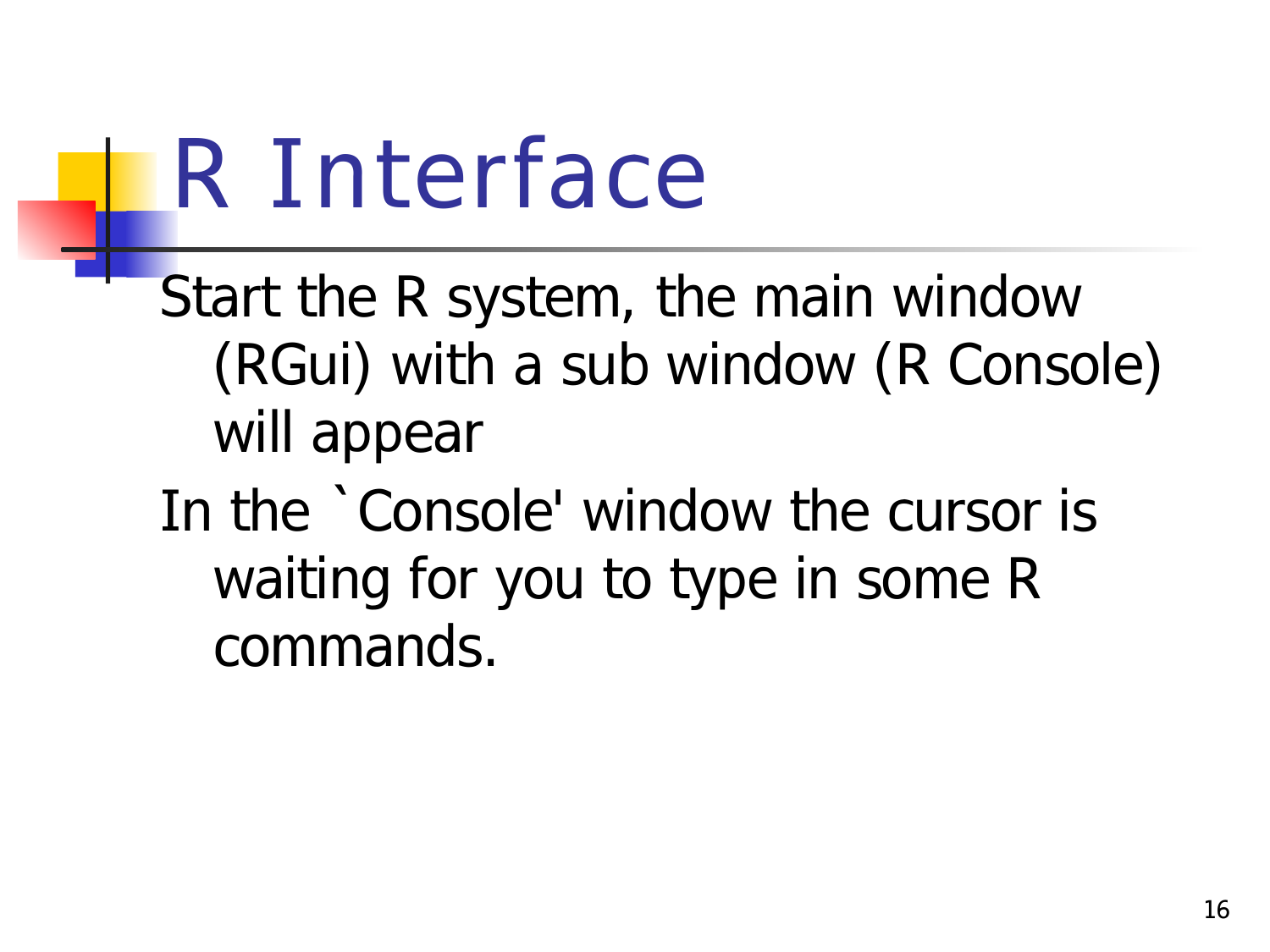

# R Interface
Start the R system, the main window (RGui) with a sub window (R Console) will appear
In the `Console' window the cursor is waiting for you to type in some R commands.
16